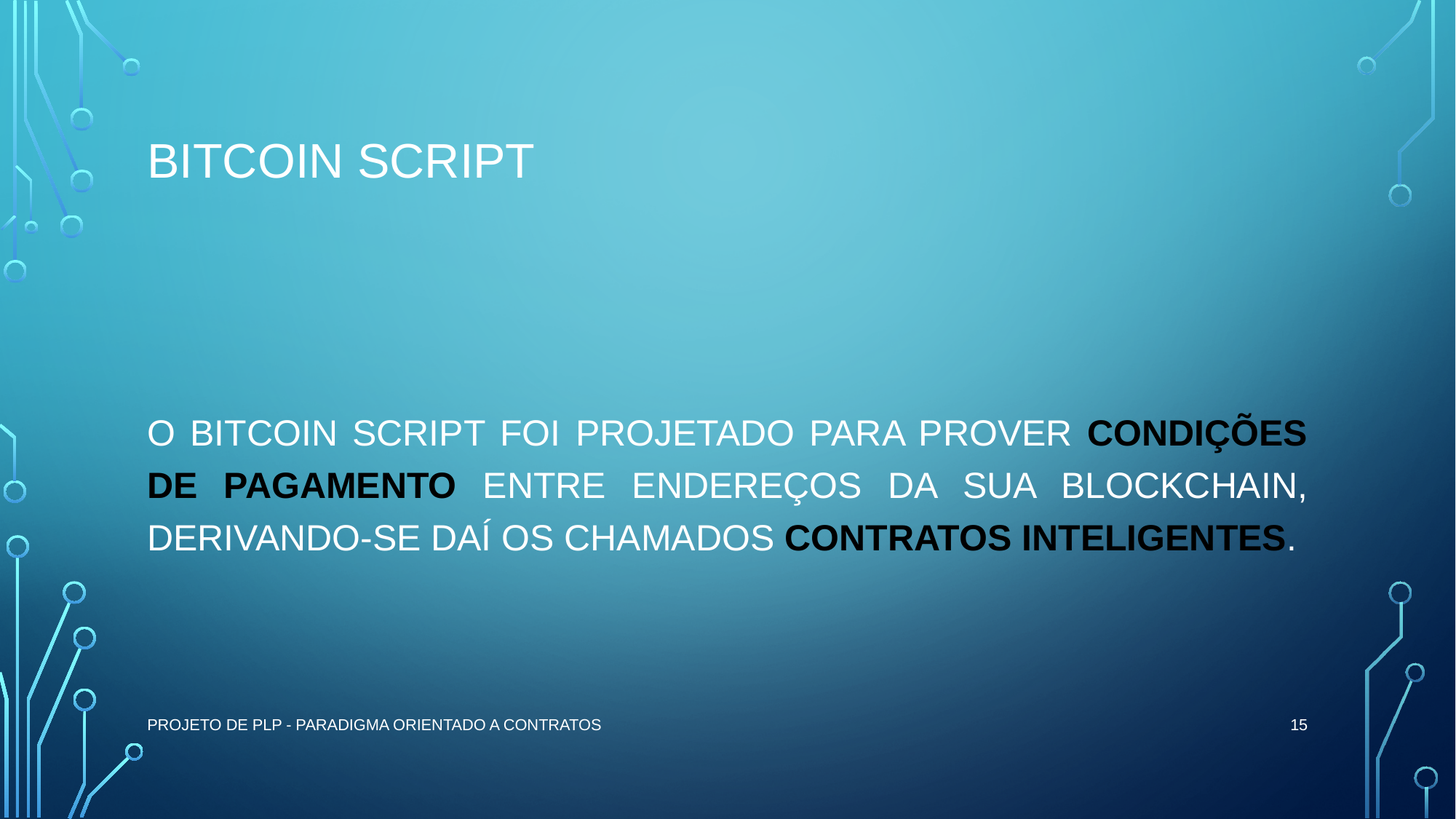

# Bitcoin script

O Bitcoin script foi projetado para prover condições de pagamento entre endereços da sua blockchain, derivando-se daí os chamados contratos inteligentes.
15
Projeto de PLP - Paradigma Orientado a Contratos